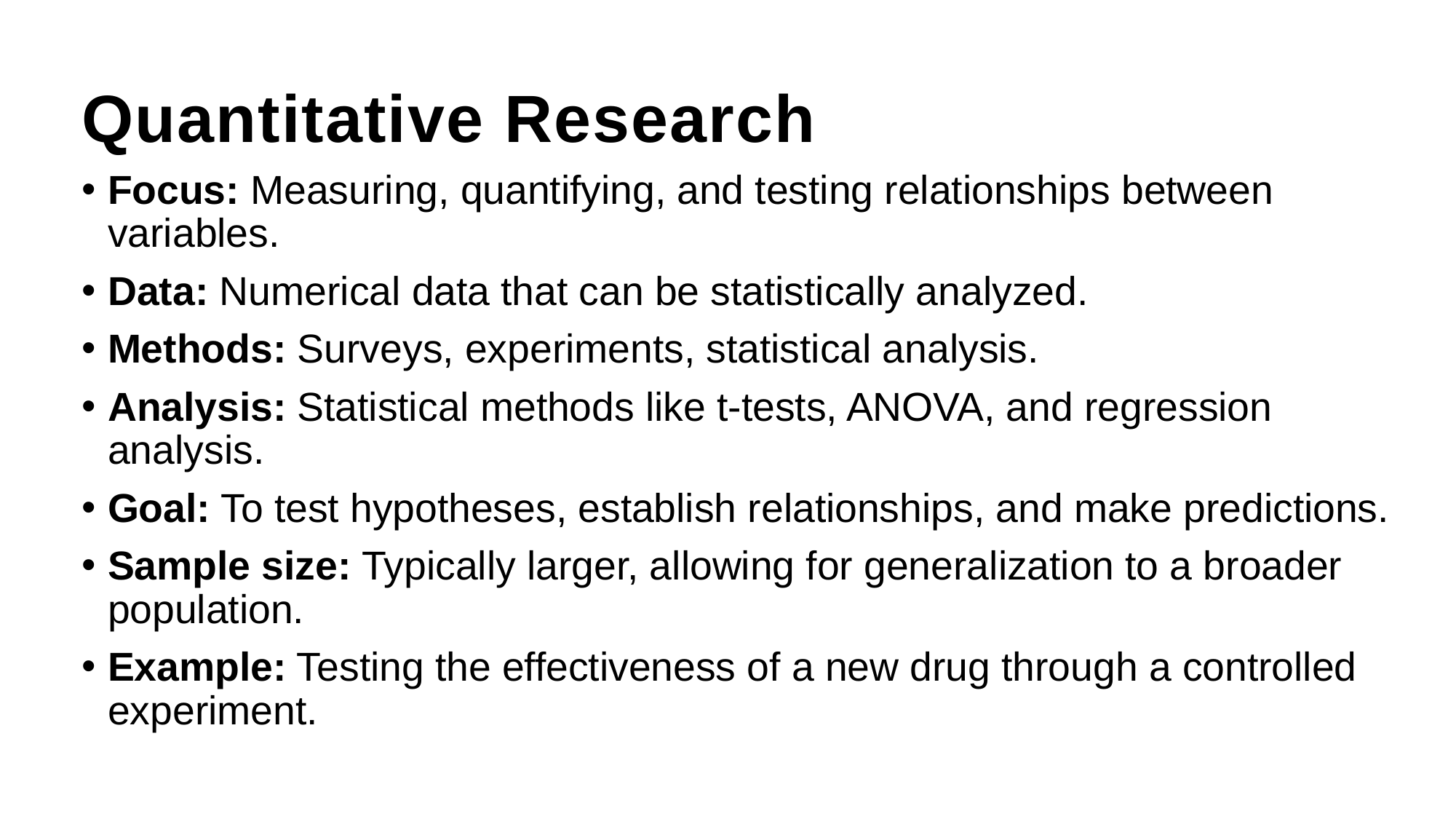

# Quantitative Research
Focus: Measuring, quantifying, and testing relationships between variables.
Data: Numerical data that can be statistically analyzed.
Methods: Surveys, experiments, statistical analysis.
Analysis: Statistical methods like t-tests, ANOVA, and regression analysis.
Goal: To test hypotheses, establish relationships, and make predictions.
Sample size: Typically larger, allowing for generalization to a broader population.
Example: Testing the effectiveness of a new drug through a controlled experiment.